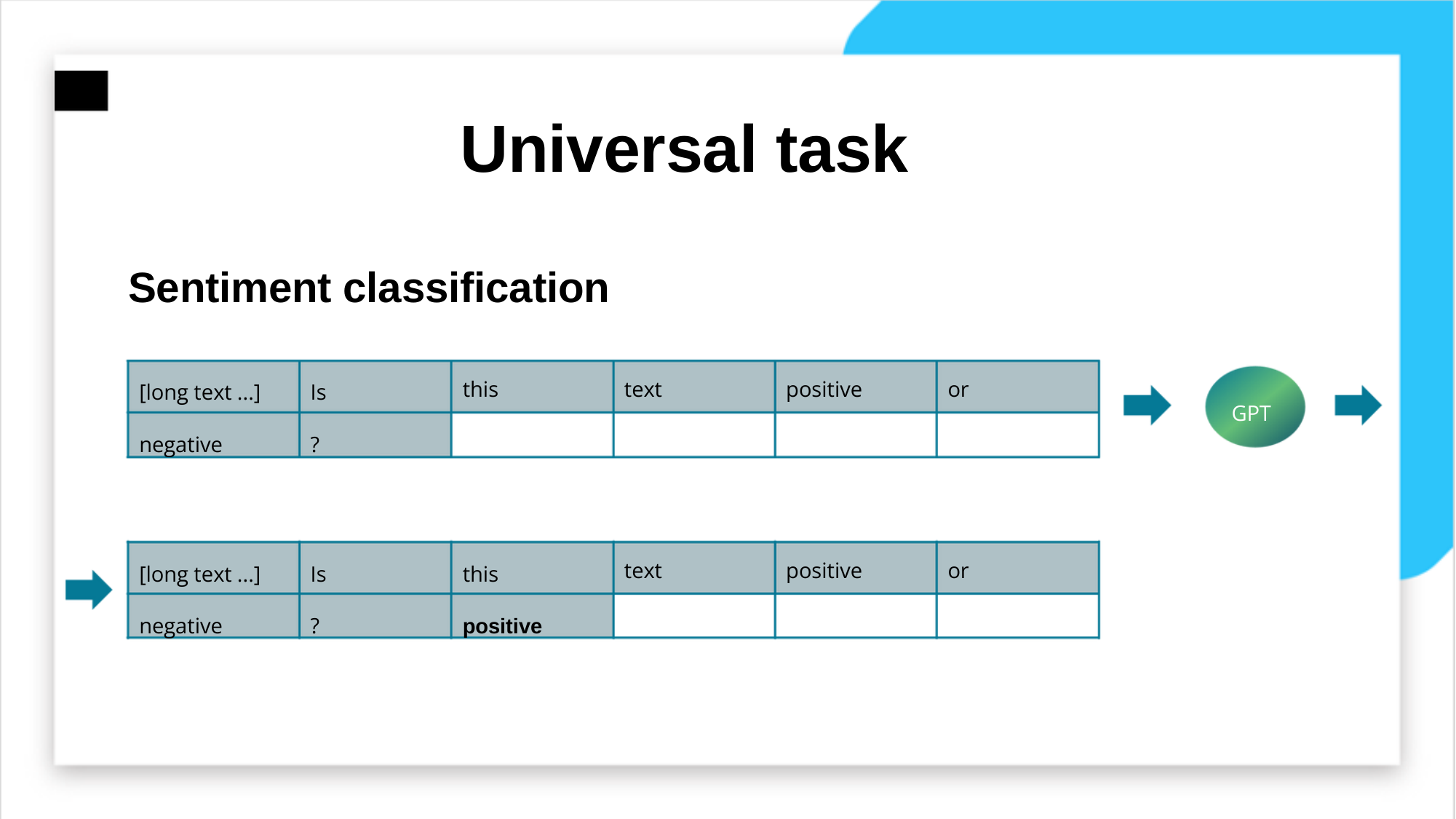

Universal task
Sentiment classification
[long text ...] negative
Is ?

this
text
positive
or

GPT
[long text ...] negative
Is ?
this positive
text
positive
or